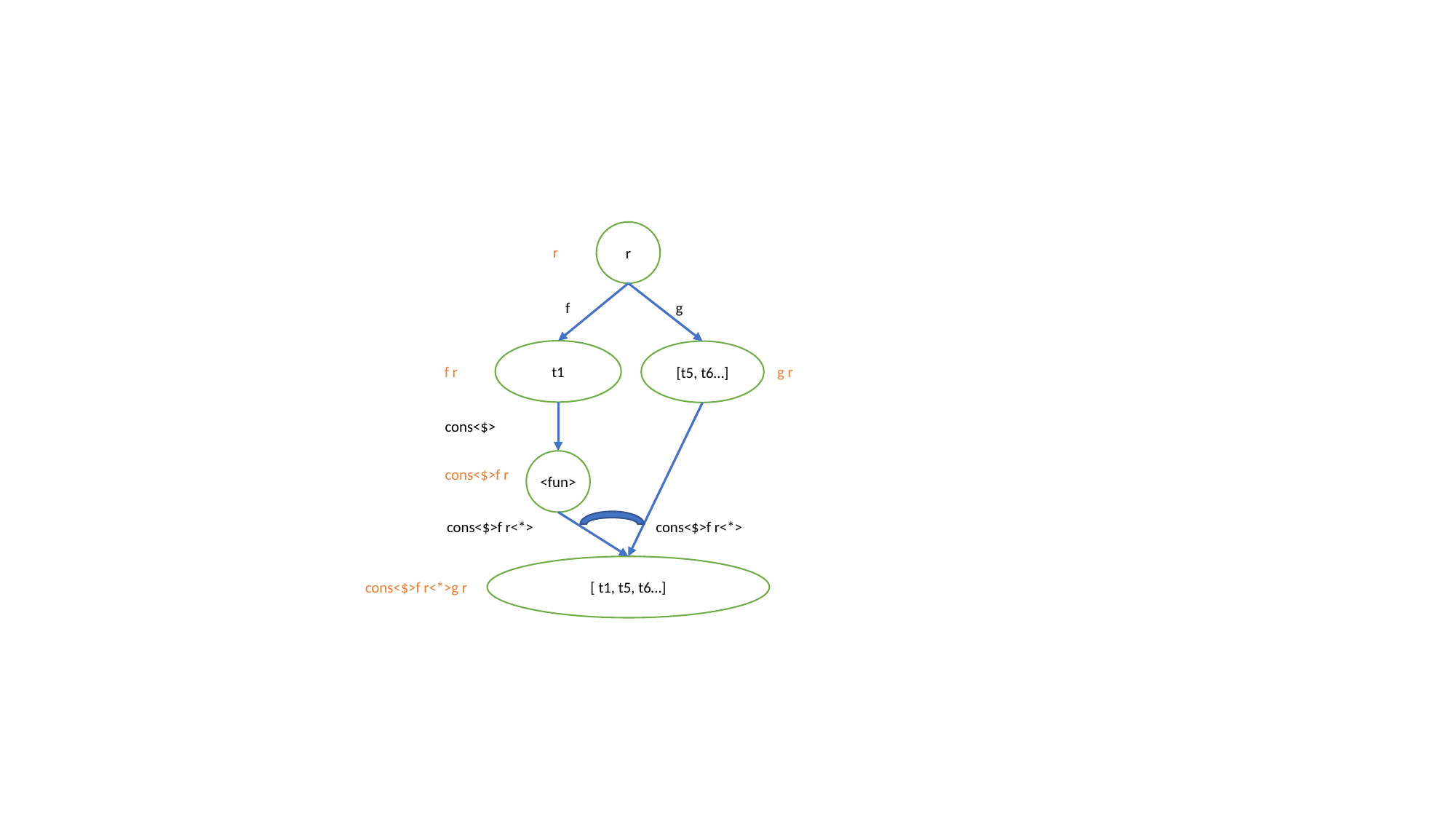

r
r
g
f
t1
[t5, t6…]
f r
g r
cons<$>
<fun>
cons<$>f r

cons<$>f r<*>
cons<$>f r<*>
[ t1, t5, t6…]
cons<$>f r<*>g r